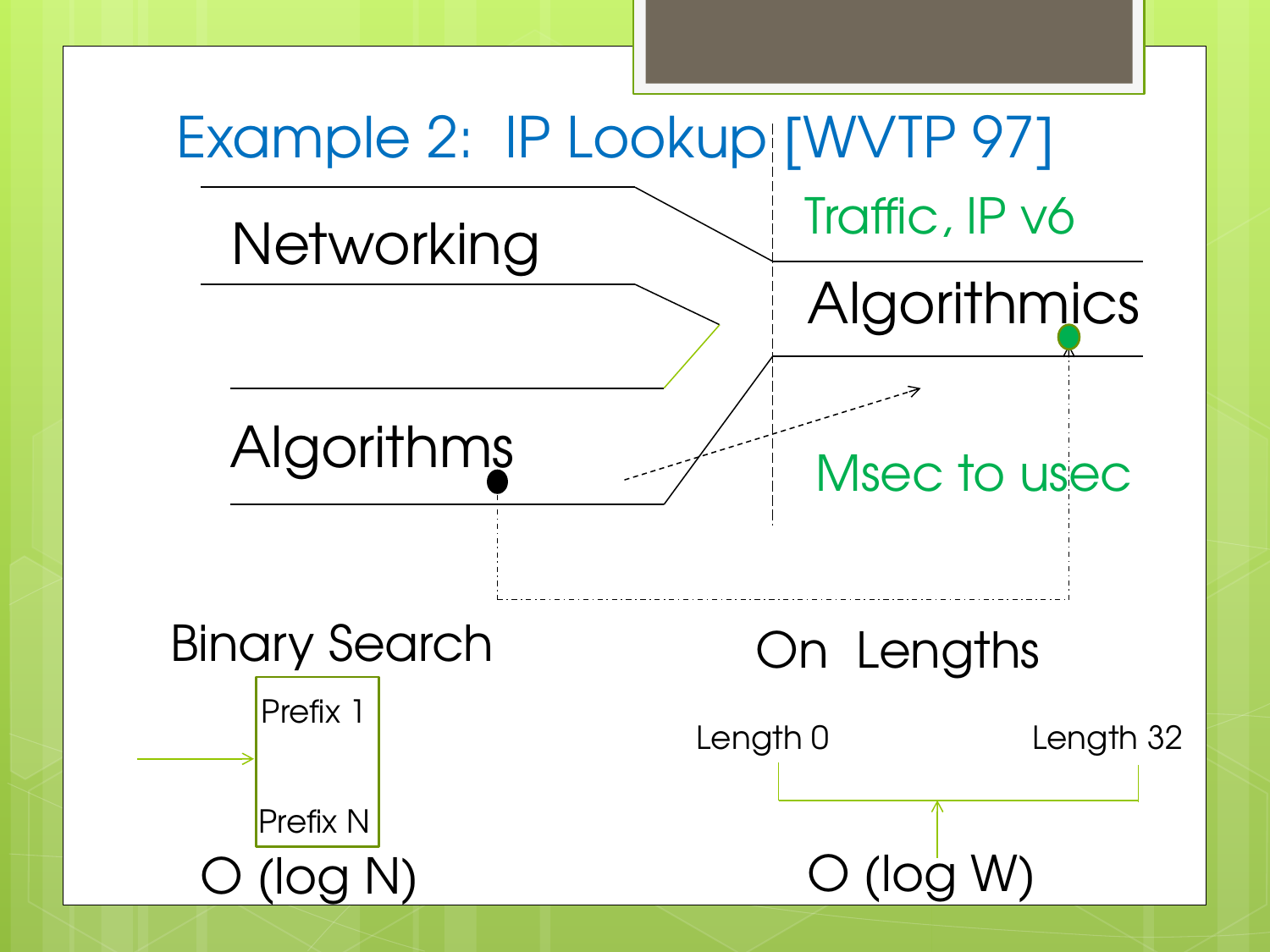

Example 2:  IP Lookup [WVTP 97]

Traffic, IP v6
 Networking
 Algorithmics

Algorithms
Msec to usec

Binary Search
      On  Lengths
P
Prefix 1
Length 0
Length 32
Prefix N
O (log W)
O (log N)